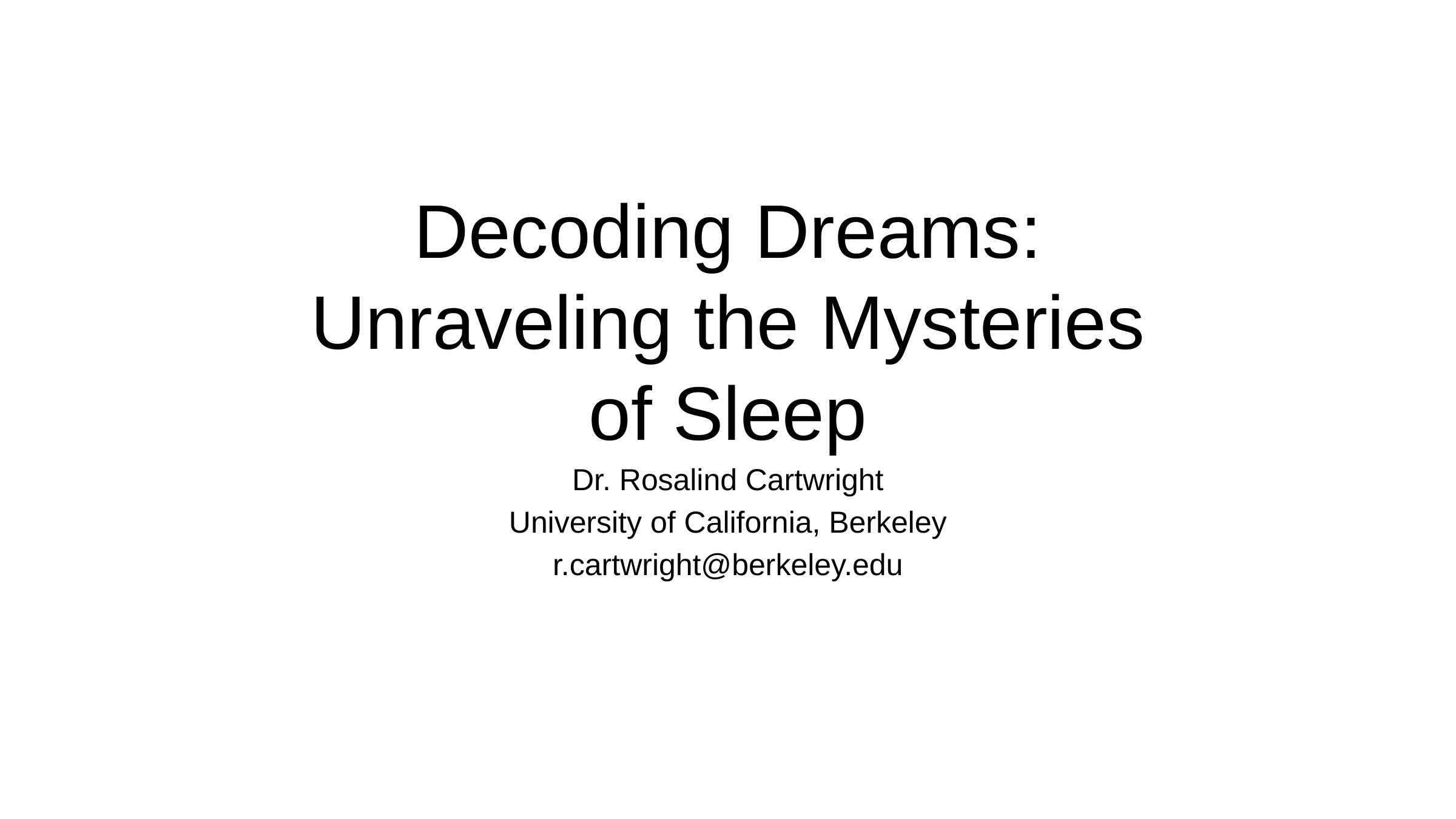

# Decoding Dreams: Unraveling the Mysteries of Sleep
Dr. Rosalind Cartwright
University of California, Berkeley
r.cartwright@berkeley.edu